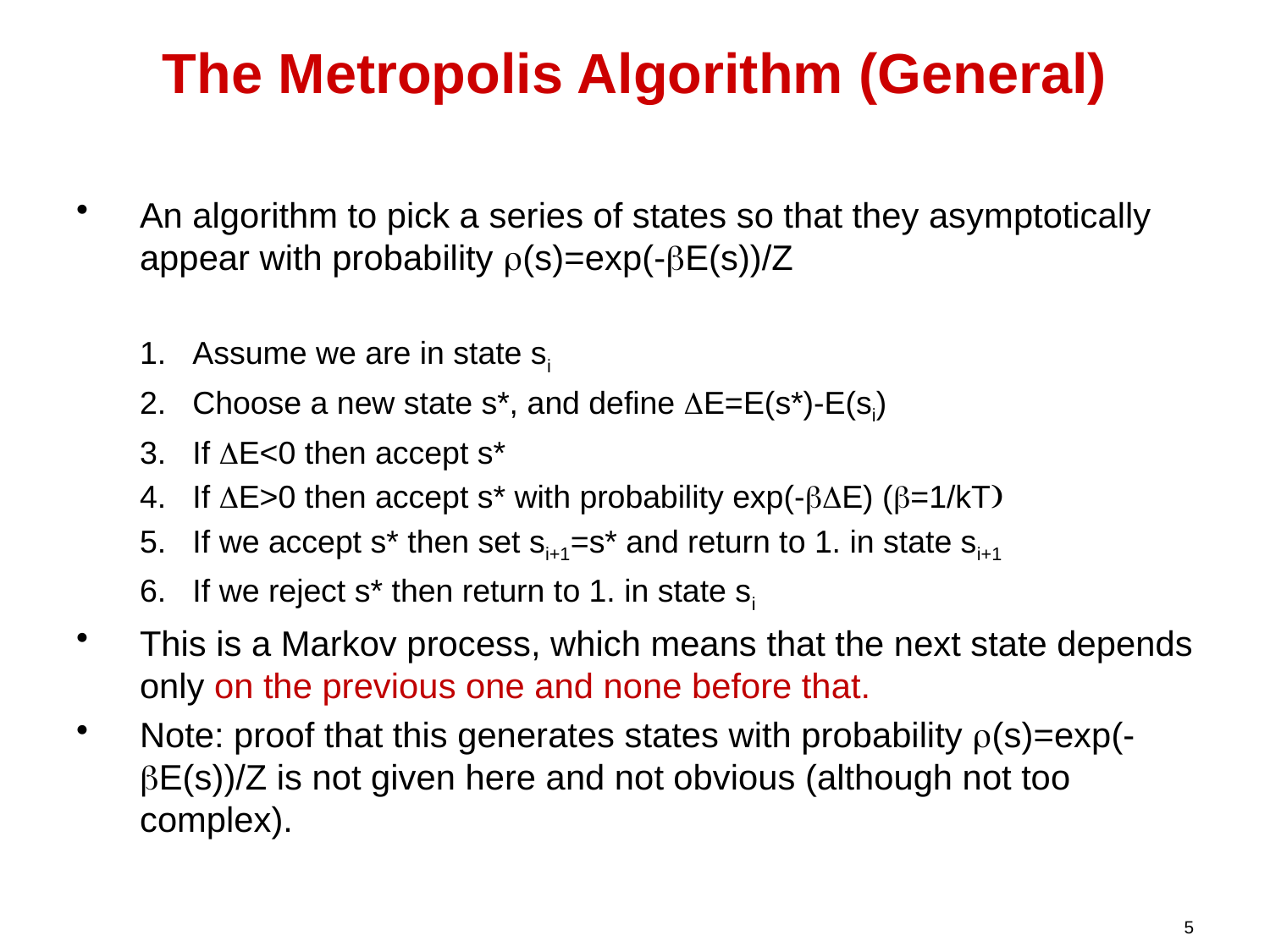

# The Metropolis Algorithm (General)
An algorithm to pick a series of states so that they asymptotically appear with probability ρ(s)=exp(-βE(s))/Z

Assume we are in state si
Choose a new state s*, and define ΔE=E(s*)-E(si)
If ΔE<0 then accept s*
If ΔE>0 then accept s* with probability exp(-βΔE) (β=1/kT)
If we accept s* then set si+1=s* and return to 1. in state si+1
If we reject s* then return to 1. in state si
This is a Markov process, which means that the next state depends only on the previous one and none before that.
Note: proof that this generates states with probability ρ(s)=exp(-βE(s))/Z is not given here and not obvious (although not too complex).

5